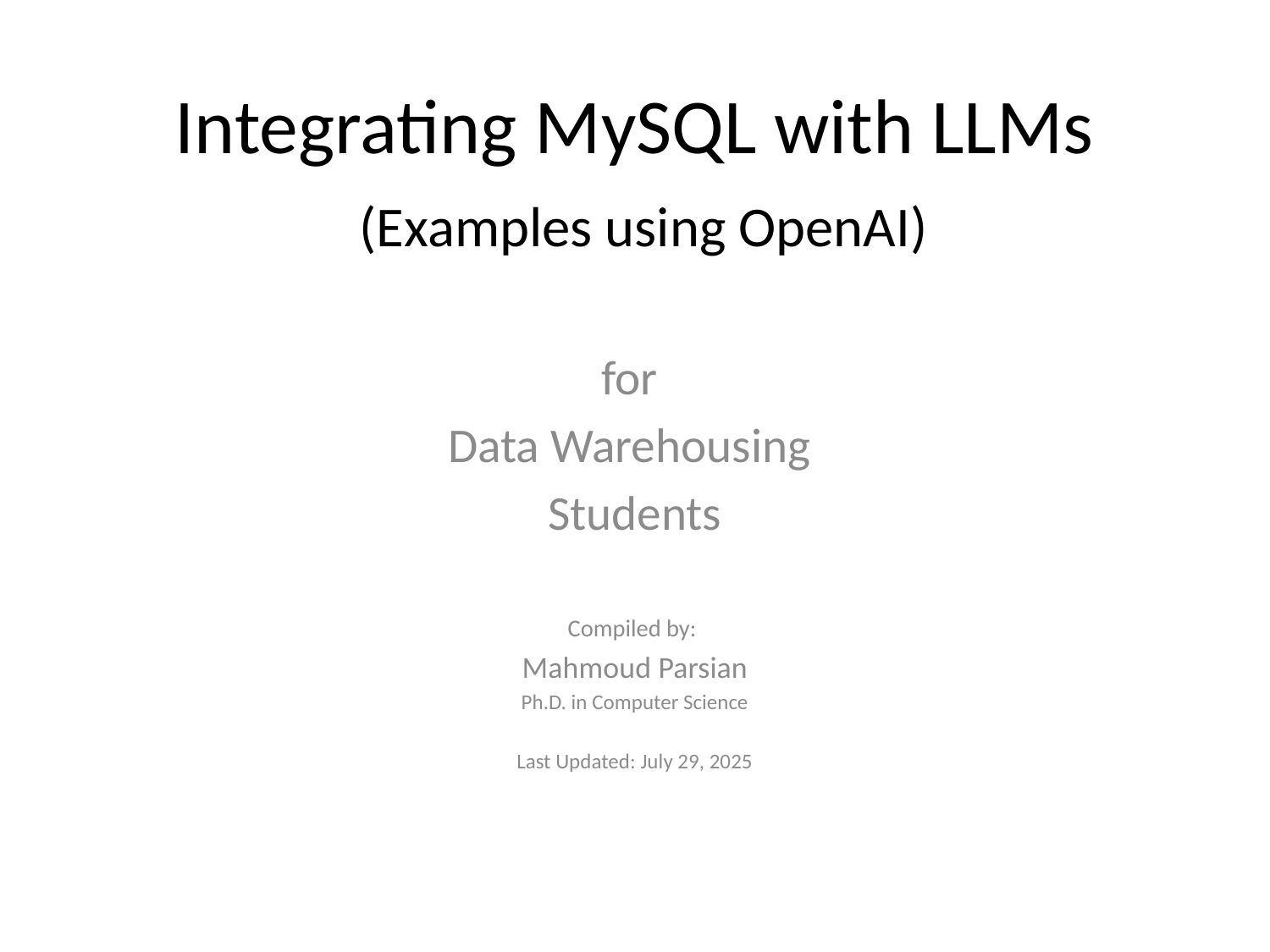

# Integrating MySQL with LLMs (Examples using OpenAI)
for
Data Warehousing
Students

Compiled by:
Mahmoud Parsian
Ph.D. in Computer Science

Last Updated: July 29, 2025